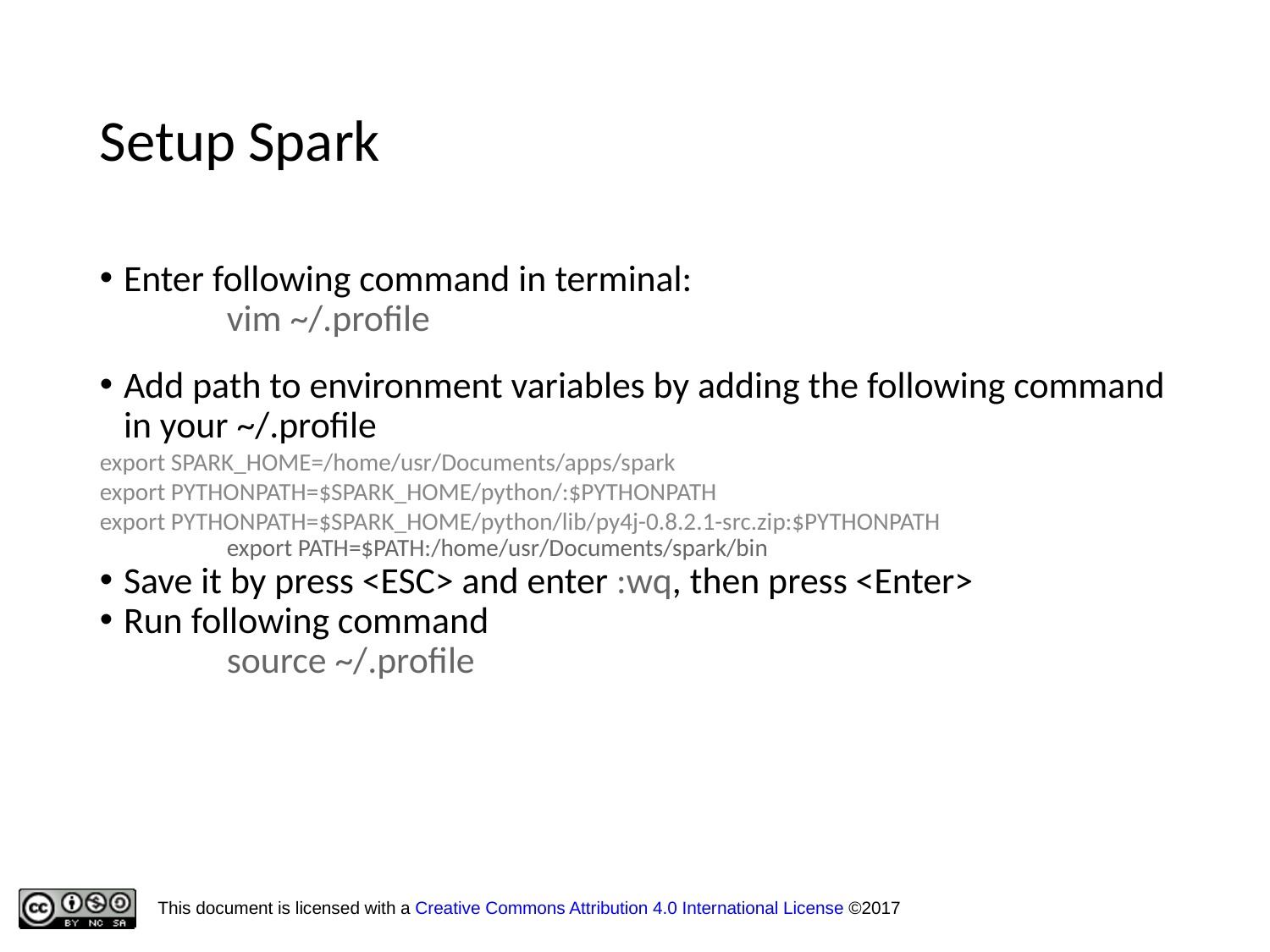

Setup Spark
Enter following command in terminal:
	vim ~/.profile

Add path to environment variables by adding the following command in your ~/.profile
export SPARK_HOME=/home/usr/Documents/apps/spark
export PYTHONPATH=$SPARK_HOME/python/:$PYTHONPATH
export PYTHONPATH=$SPARK_HOME/python/lib/py4j-0.8.2.1-src.zip:$PYTHONPATH
	﻿export PATH=$PATH:/home/usr/Documents/spark/bin
Save it by press <ESC> and enter :wq, then press <Enter>
Run following command
    	source ~/.profile